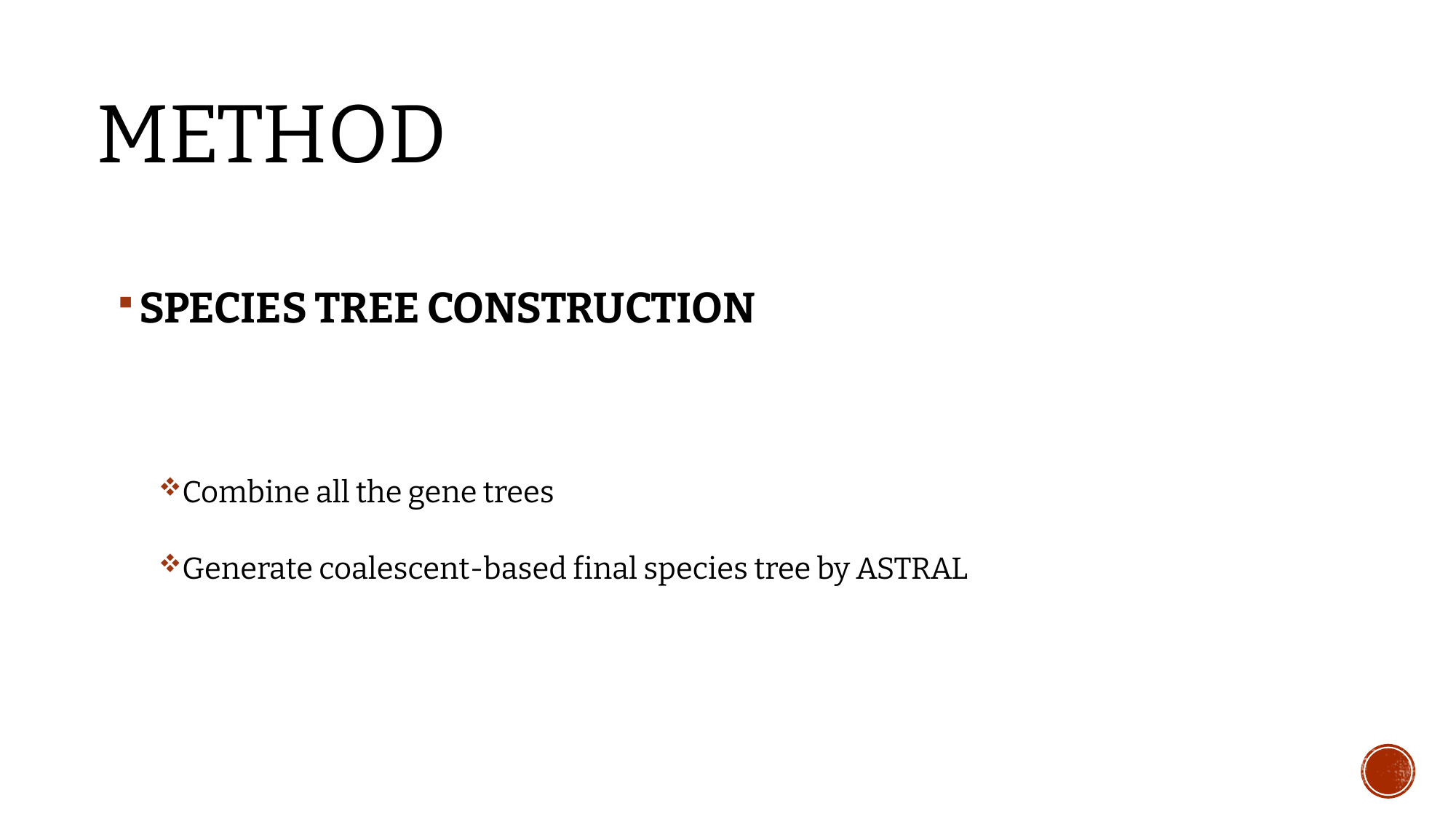

# METHOD
SPECIES TREE CONSTRUCTION
Combine all the gene trees
Generate coalescent-based final species tree by ASTRAL